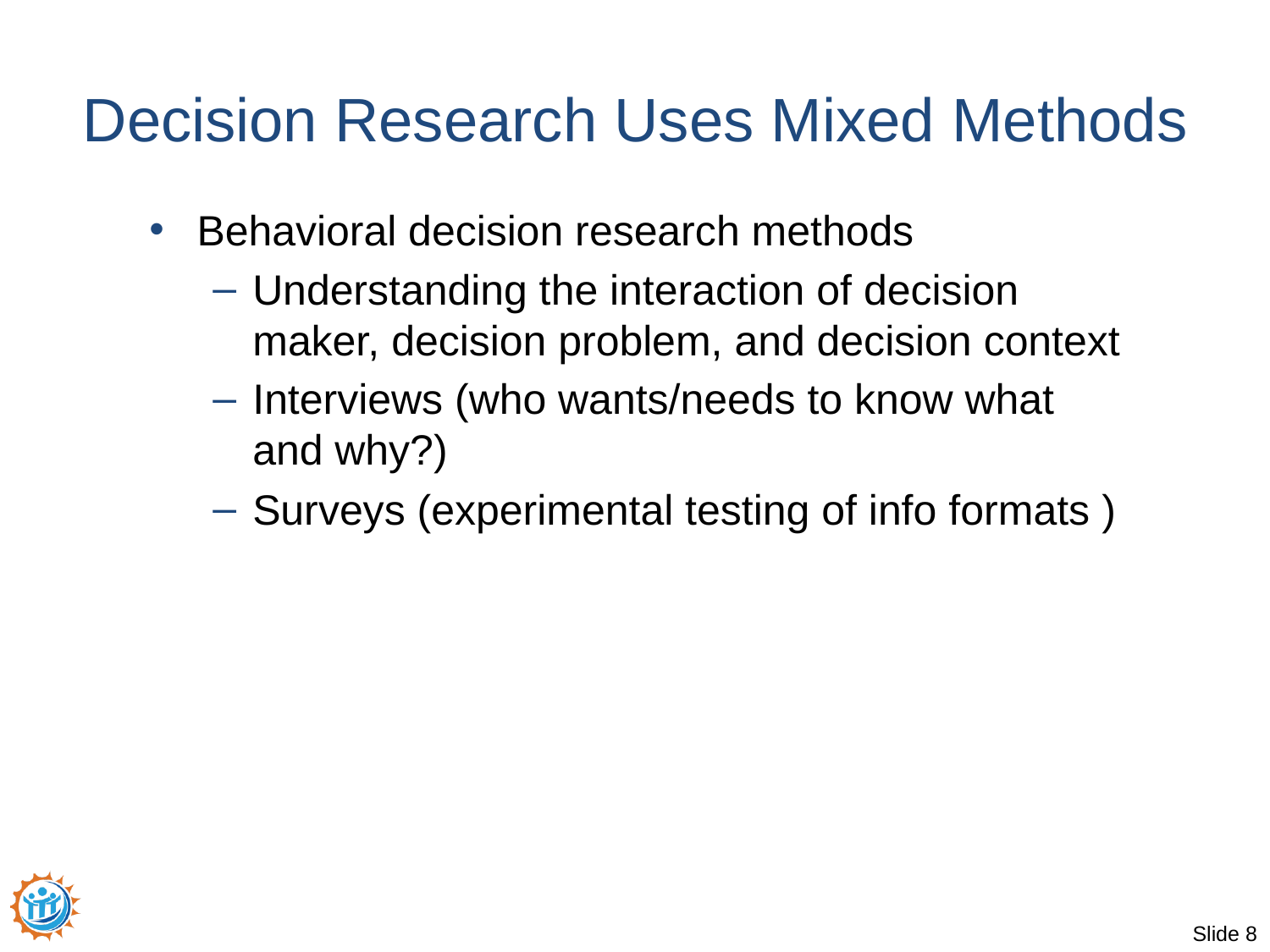

# Decision Research Uses Mixed Methods
Behavioral decision research methods
Understanding the interaction of decision maker, decision problem, and decision context
Interviews (who wants/needs to know what and why?)
Surveys (experimental testing of info formats )